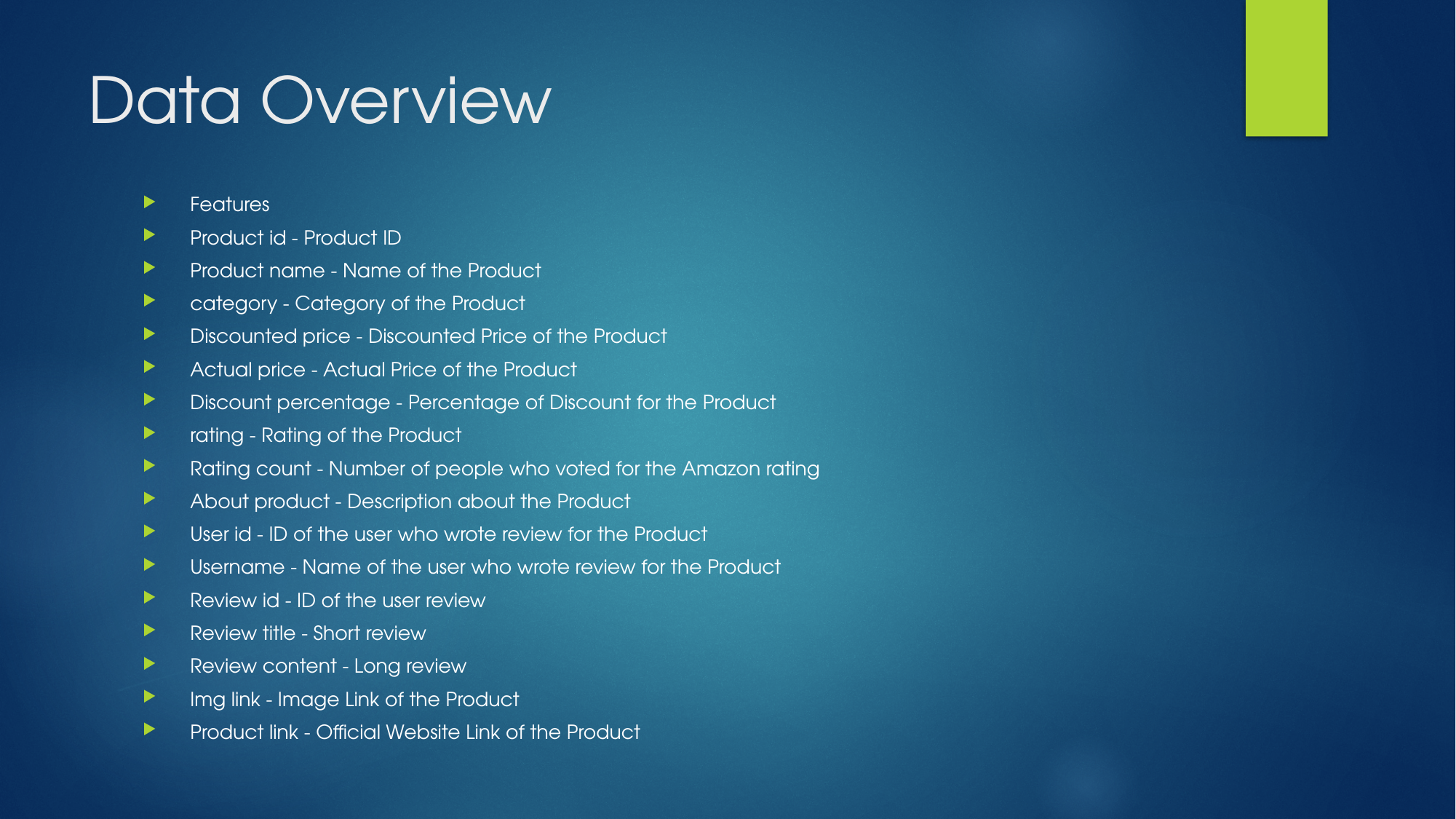

# Data Overview
Features
Product id - Product ID
Product name - Name of the Product
category - Category of the Product
Discounted price - Discounted Price of the Product
Actual price - Actual Price of the Product
Discount percentage - Percentage of Discount for the Product
rating - Rating of the Product
Rating count - Number of people who voted for the Amazon rating
About product - Description about the Product
User id - ID of the user who wrote review for the Product
Username - Name of the user who wrote review for the Product
Review id - ID of the user review
Review title - Short review
Review content - Long review
Img link - Image Link of the Product
Product link - Official Website Link of the Product